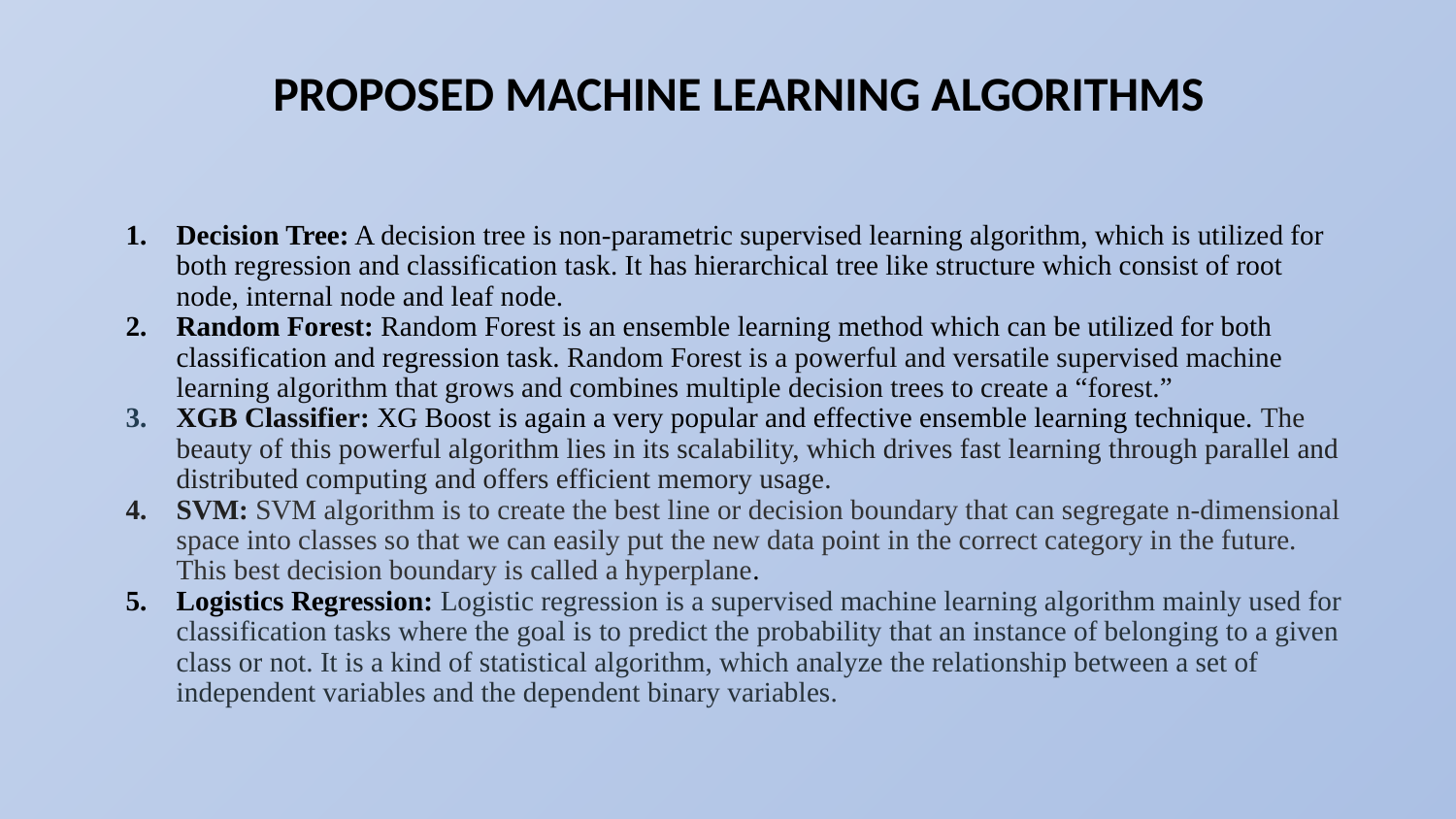

# PROPOSED MACHINE LEARNING ALGORITHMS
Decision Tree: A decision tree is non-parametric supervised learning algorithm, which is utilized for both regression and classification task. It has hierarchical tree like structure which consist of root node, internal node and leaf node.
Random Forest: Random Forest is an ensemble learning method which can be utilized for both classification and regression task. Random Forest is a powerful and versatile supervised machine learning algorithm that grows and combines multiple decision trees to create a “forest.”
XGB Classifier: XG Boost is again a very popular and effective ensemble learning technique. The beauty of this powerful algorithm lies in its scalability, which drives fast learning through parallel and distributed computing and offers efficient memory usage.
SVM: SVM algorithm is to create the best line or decision boundary that can segregate n-dimensional space into classes so that we can easily put the new data point in the correct category in the future. This best decision boundary is called a hyperplane.
Logistics Regression: Logistic regression is a supervised machine learning algorithm mainly used for classification tasks where the goal is to predict the probability that an instance of belonging to a given class or not. It is a kind of statistical algorithm, which analyze the relationship between a set of independent variables and the dependent binary variables.